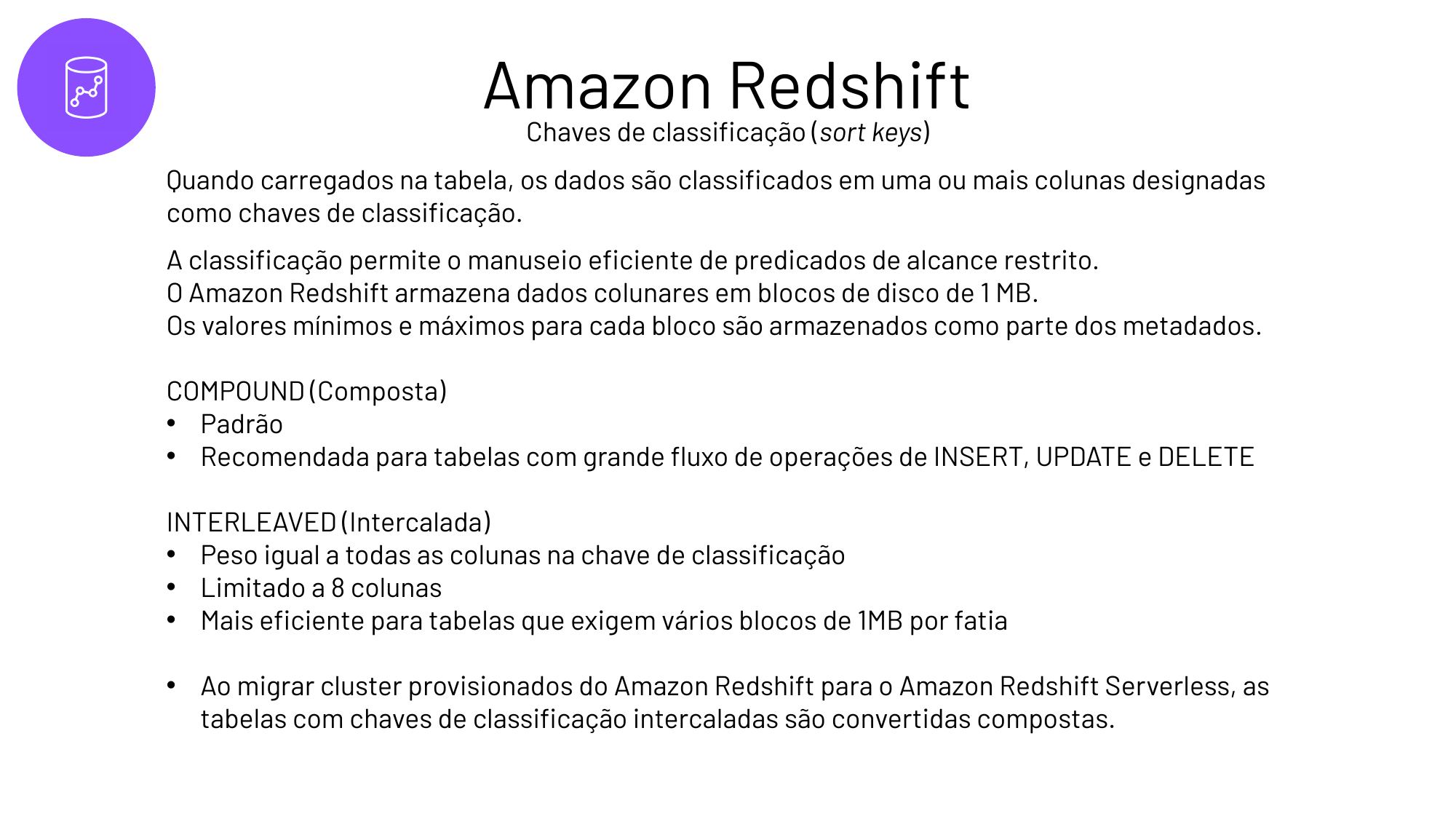

# Amazon Redshift

Chaves de classificação (sort keys)
Quando carregados na tabela, os dados são classificados em uma ou mais colunas designadas como chaves de classificação.
A classificação permite o manuseio eficiente de predicados de alcance restrito.
O Amazon Redshift armazena dados colunares em blocos de disco de 1 MB.
Os valores mínimos e máximos para cada bloco são armazenados como parte dos metadados.

COMPOUND (Composta)
Padrão
Recomendada para tabelas com grande fluxo de operações de INSERT, UPDATE e DELETE

INTERLEAVED (Intercalada)
Peso igual a todas as colunas na chave de classificação
Limitado a 8 colunas
Mais eficiente para tabelas que exigem vários blocos de 1MB por fatia

Ao migrar cluster provisionados do Amazon Redshift para o Amazon Redshift Serverless, as tabelas com chaves de classificação intercaladas são convertidas compostas.